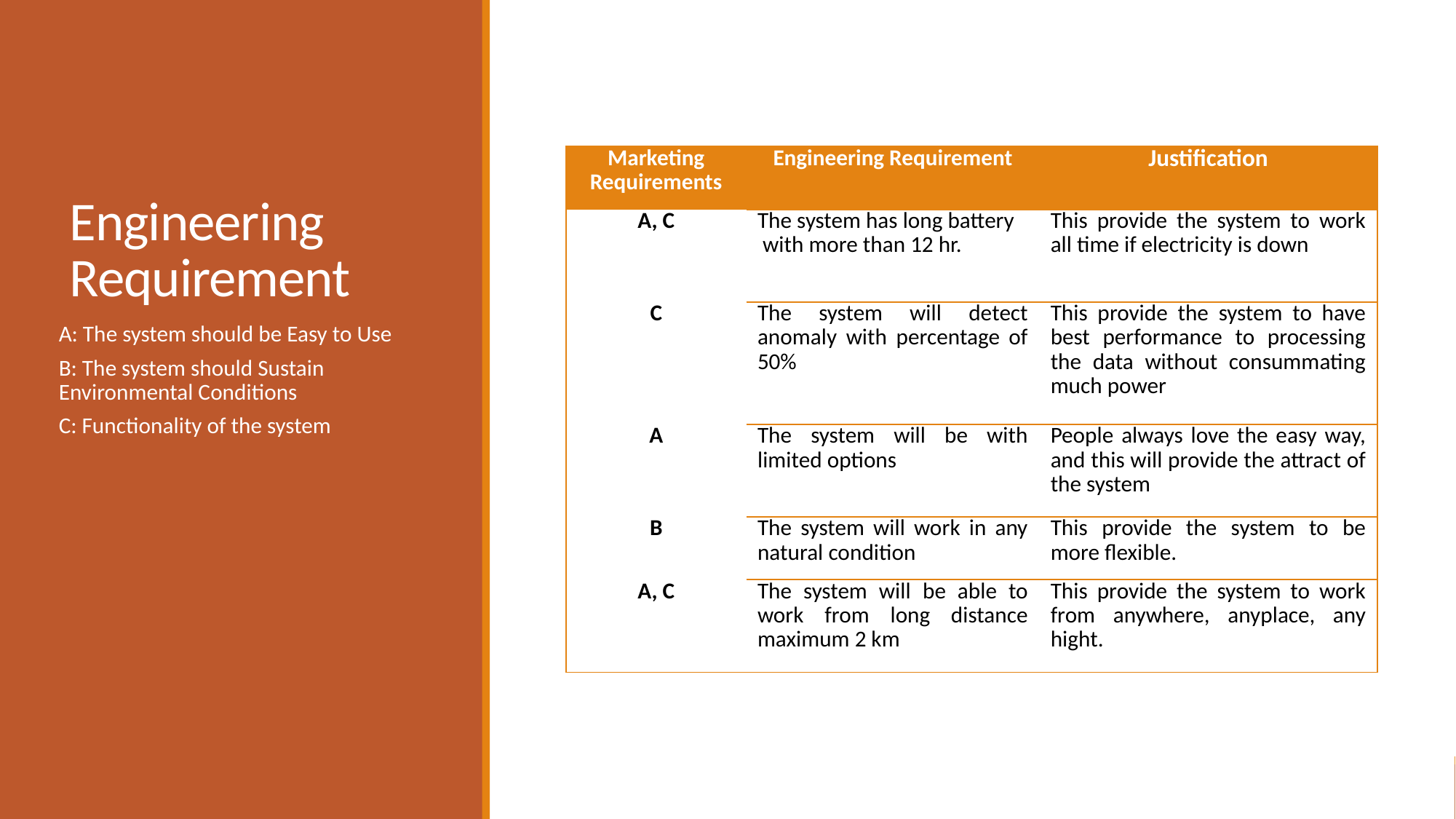

# Engineering Requirement
| Marketing Requirements | Engineering Requirement | Justification |
| --- | --- | --- |
| A, C | The system has long battery with more than 12 hr. | This provide the system to work all time if electricity is down |
| C | The system will detect anomaly with percentage of 50% | This provide the system to have best performance to processing the data without consummating much power |
| A | The system will be with limited options | People always love the easy way, and this will provide the attract of the system |
| B | The system will work in any natural condition | This provide the system to be more flexible. |
| A, C | The system will be able to work from long distance maximum 2 km | This provide the system to work from anywhere, anyplace, any hight. |
A: The system should be Easy to Use
B: The system should Sustain Environmental Conditions
C: Functionality of the system